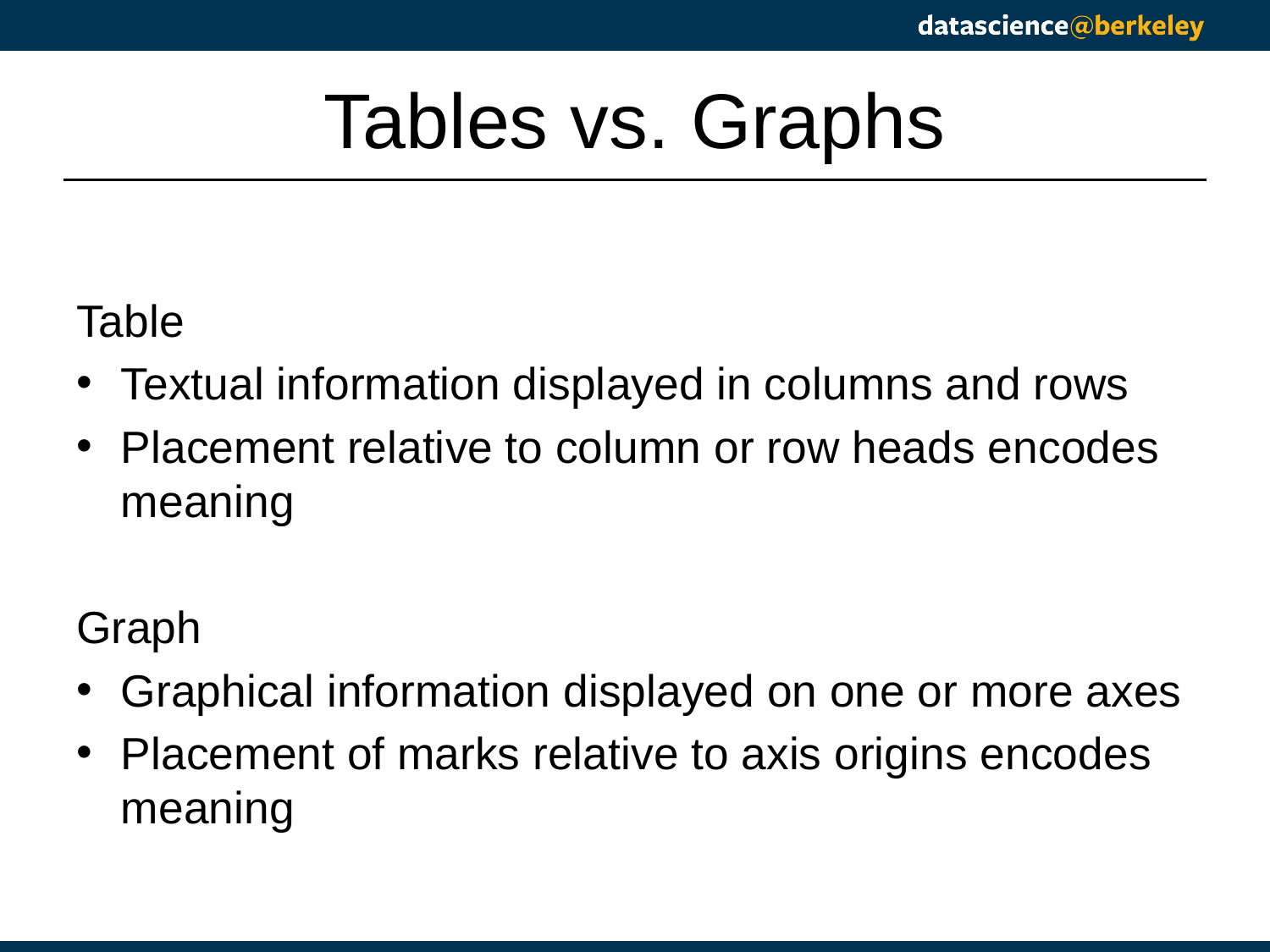

# Tables vs. Graphs

Table
Textual information displayed in columns and rows
Placement relative to column or row heads encodes meaning

Graph
Graphical information displayed on one or more axes
Placement of marks relative to axis origins encodes meaning